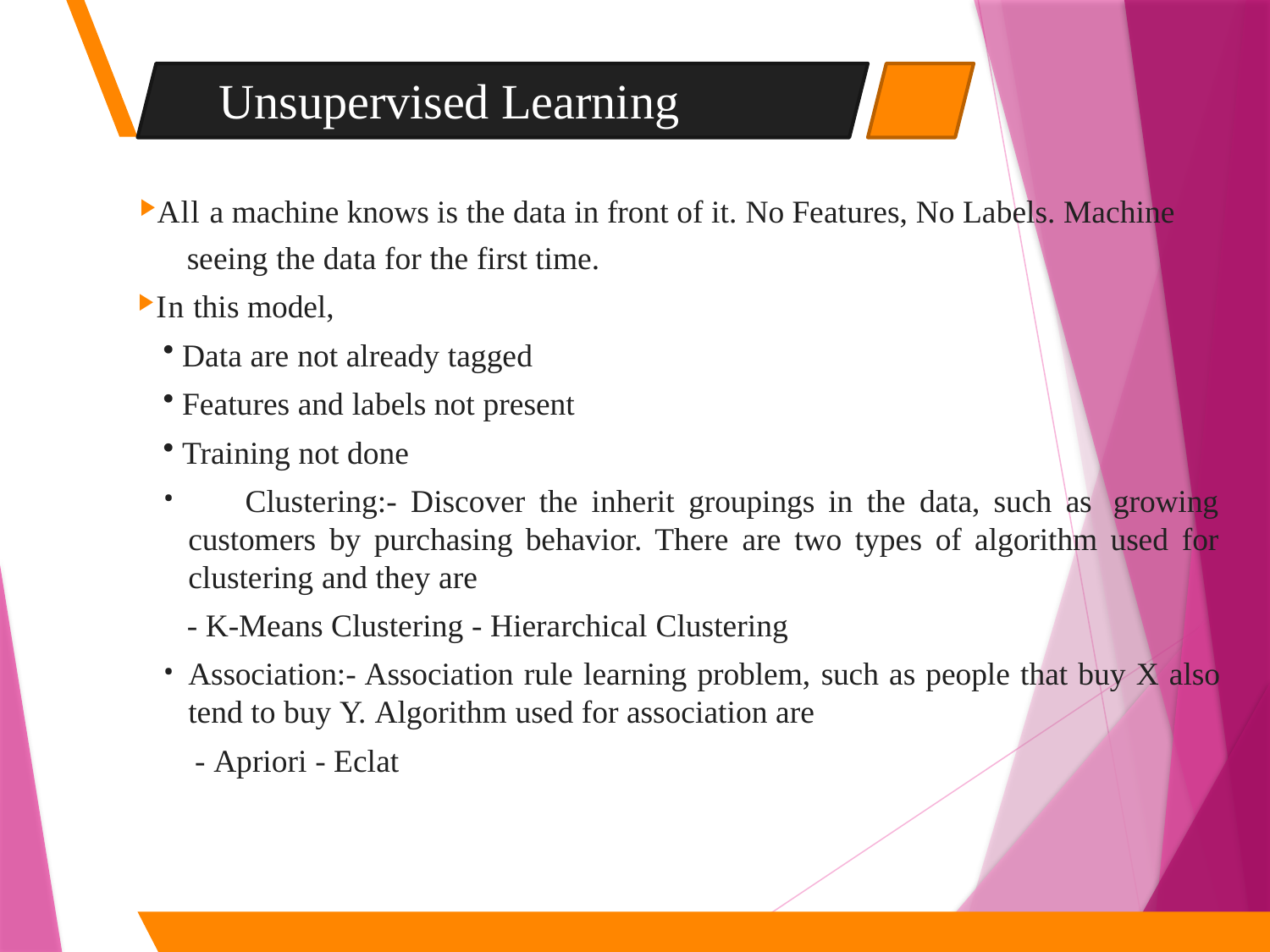

9

# Unsupervised Learning
▸All a machine knows is the data in front of it. No Features, No Labels. Machine  seeing the data for the first time.
▸In this model,
Data are not already tagged
Features and labels not present
Training not done
	Clustering:- Discover the inherit groupings in the data, such as growing  customers by purchasing behavior. There are two types of algorithm used for  clustering and they are
- K-Means Clustering - Hierarchical Clustering
Association:- Association rule learning problem, such as people that buy X also  tend to buy Y. Algorithm used for association are
- Apriori - Eclat